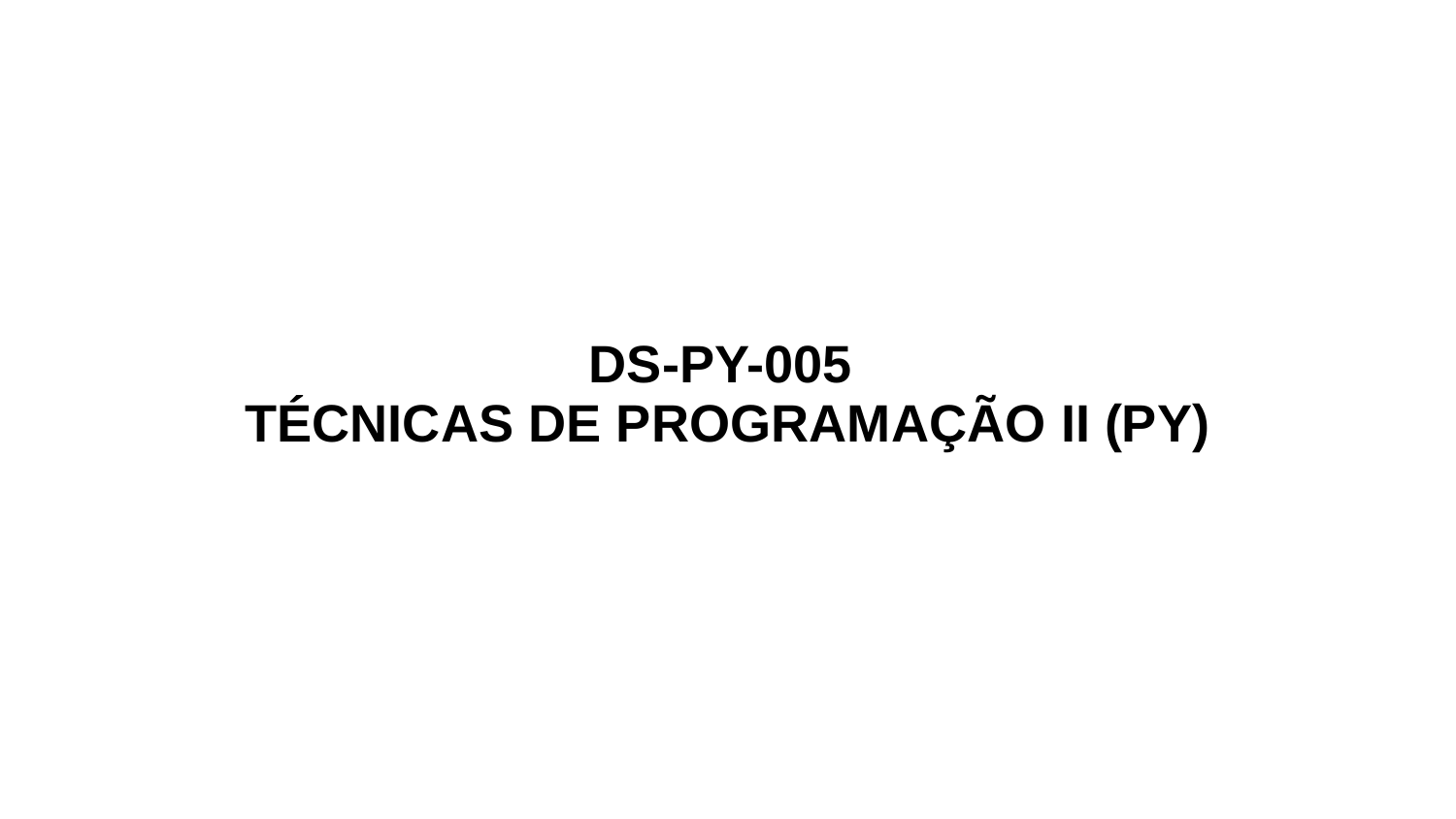

# DS-PY-005
TÉCNICAS DE PROGRAMAÇÃO II (PY)